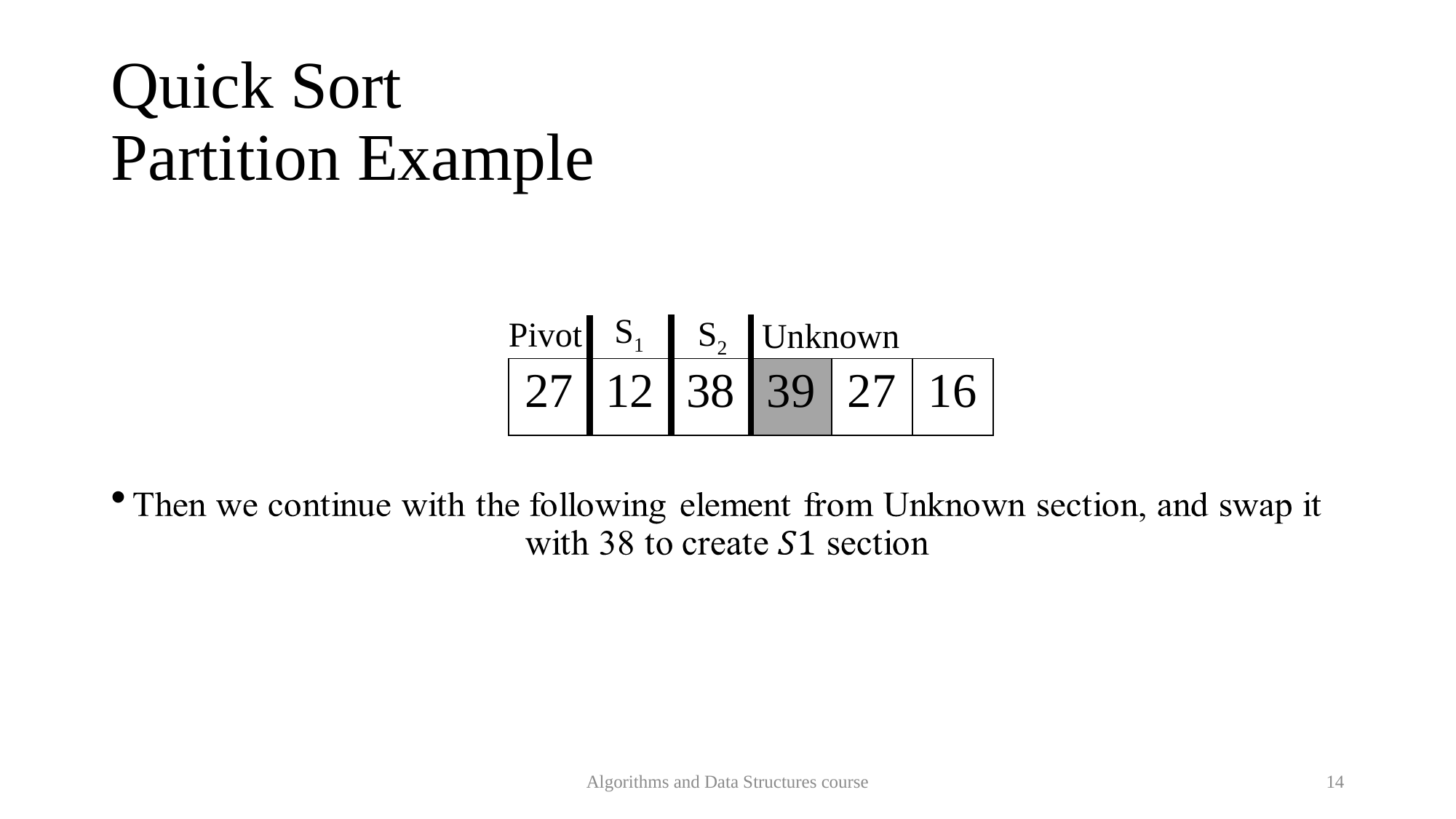

Quick Sort
Partition Example
S1
S2
Pivot
Unknown
| 27 | 12 | 38 | 39 | 27 | 16 |
| --- | --- | --- | --- | --- | --- |

Algorithms and Data Structures course
14